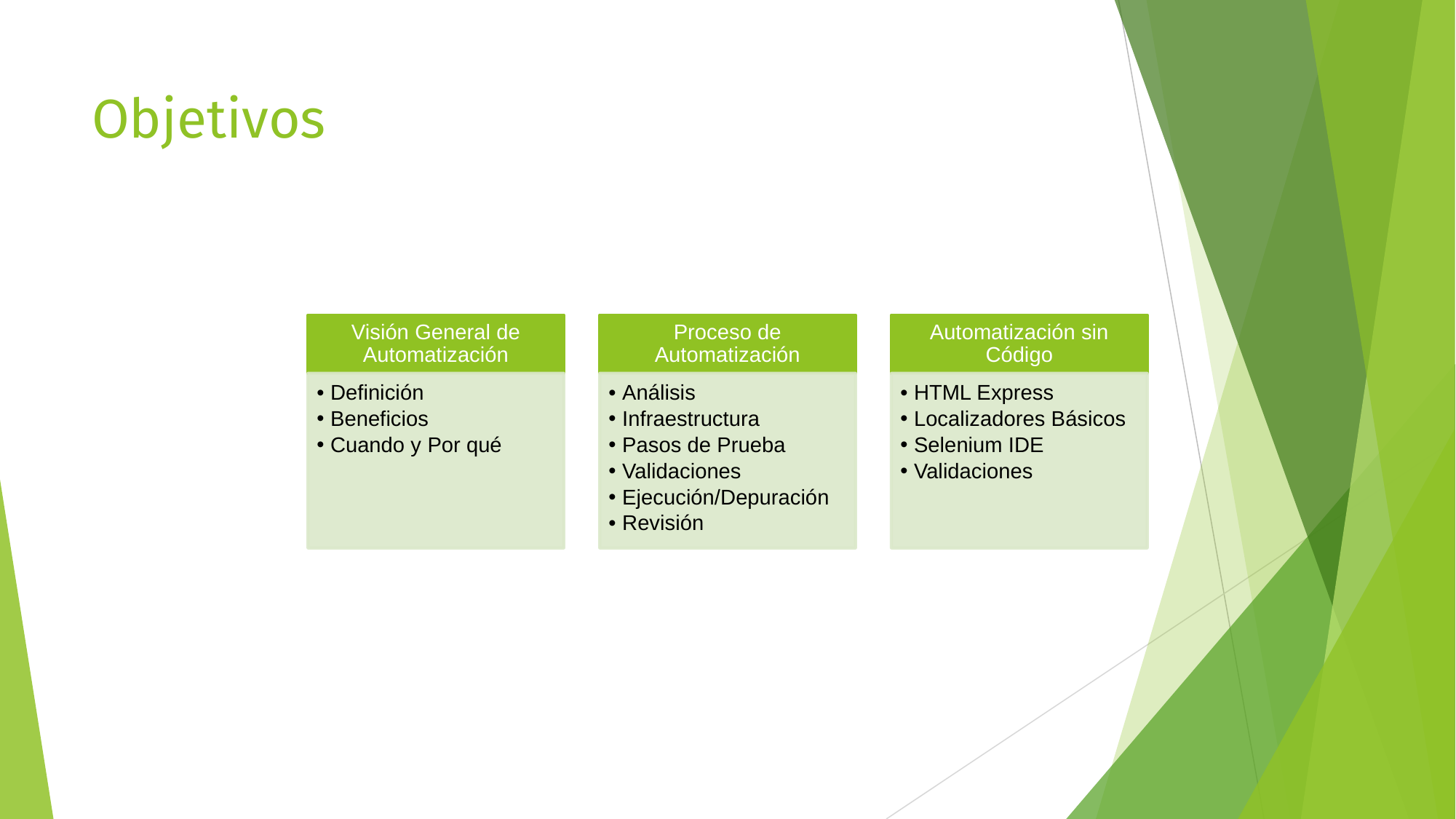

# Objetivos

Visión General de Automatización
Proceso de Automatización

Automatización sin Código

Definición
Beneficios
Cuando y Por qué

Análisis
Infraestructura
Pasos de Prueba
Validaciones
Ejecución/Depuración
Revisión

HTML Express
Localizadores Básicos
Selenium IDE
Validaciones